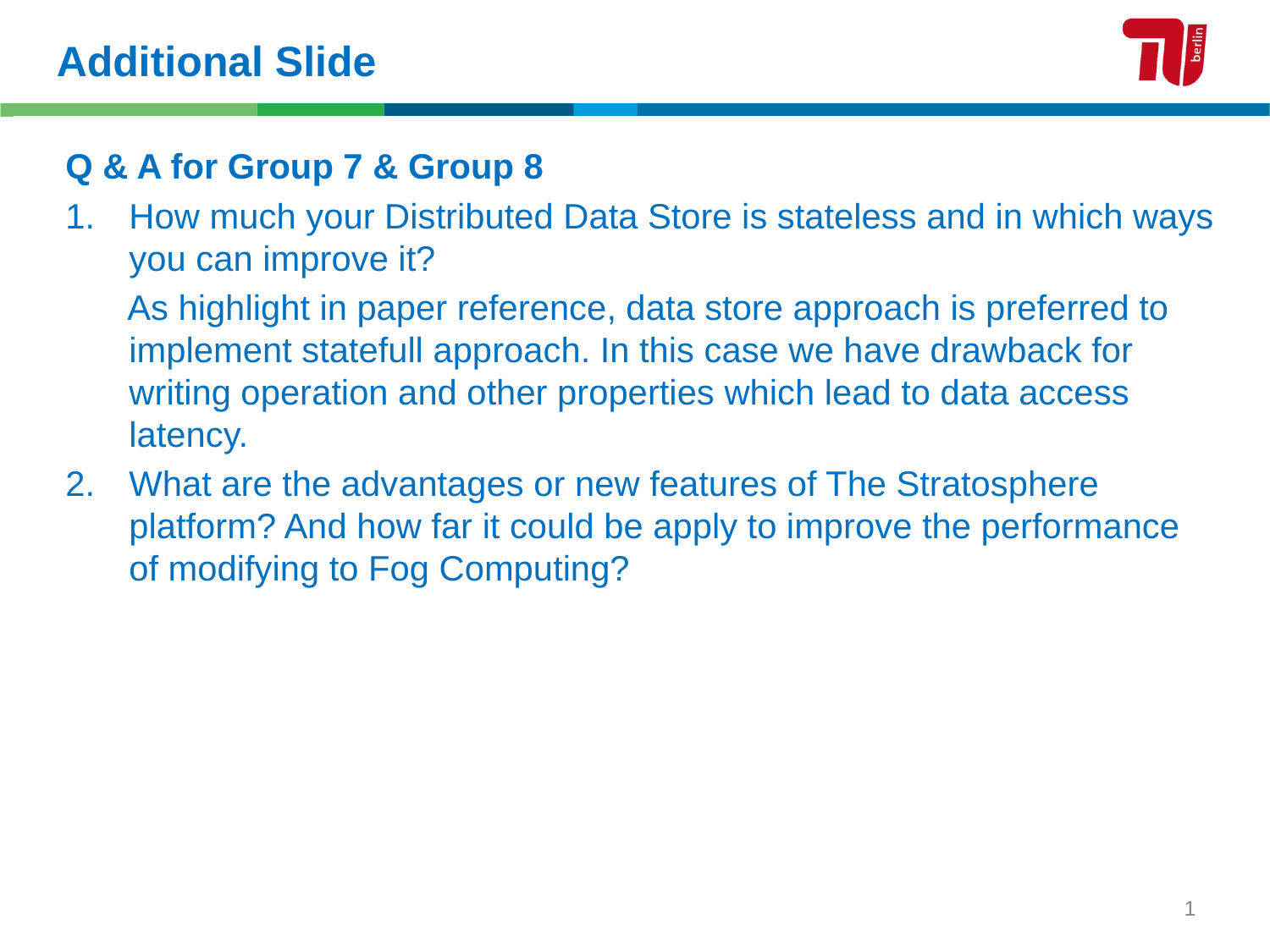

# Additional Slide
Q & A for Group 7 & Group 8
How much your Distributed Data Store is stateless and in which ways you can improve it?
As highlight in paper reference, data store approach is preferred to implement statefull approach. In this case we have drawback for writing operation and other properties which lead to data access latency.
What are the advantages or new features of The Stratosphere platform? And how far it could be apply to improve the performance of modifying to Fog Computing?